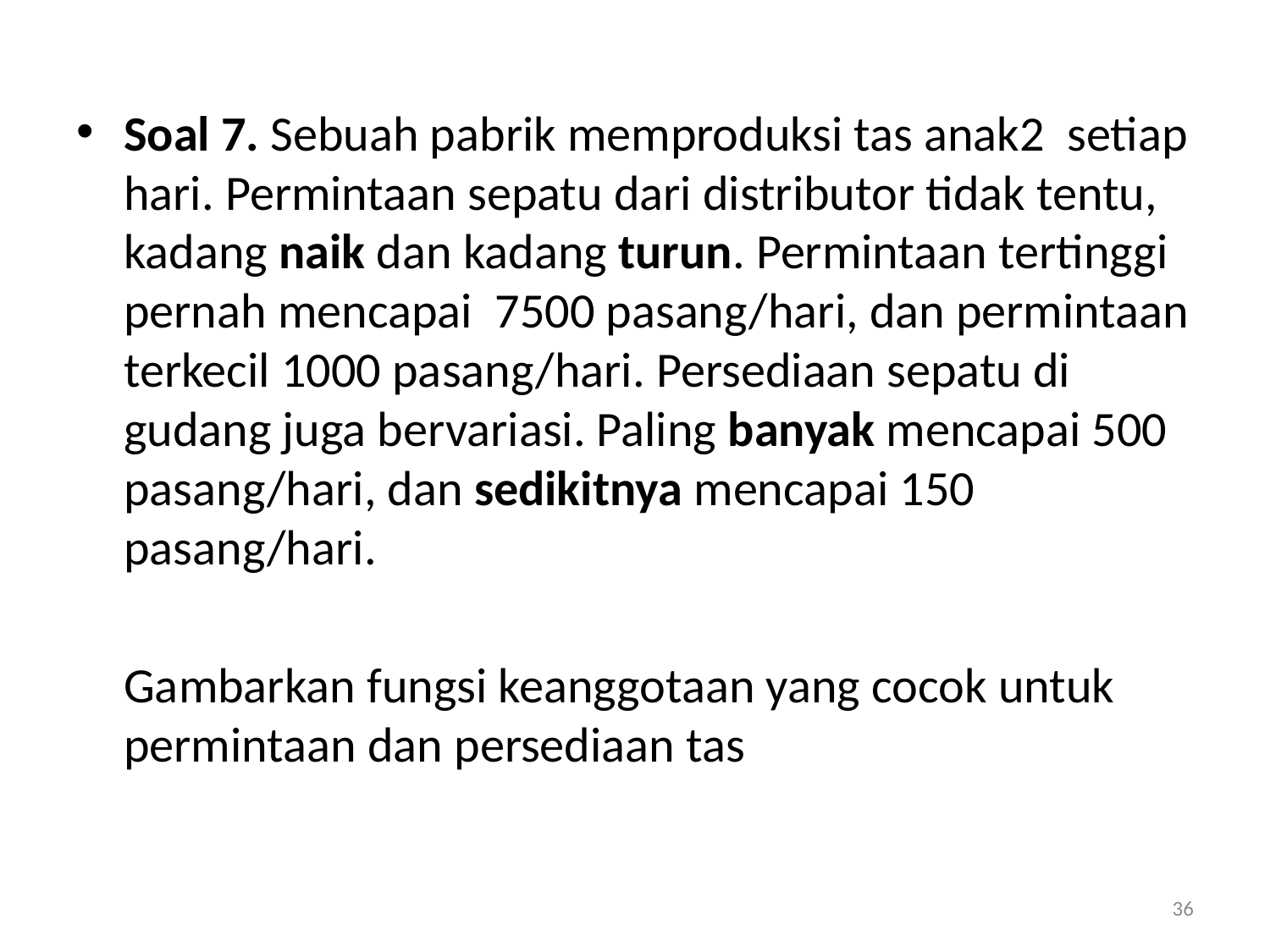

Soal 7. Sebuah pabrik memproduksi tas anak2  setiap hari. Permintaan sepatu dari distributor tidak tentu, kadang naik dan kadang turun. Permintaan tertinggi pernah mencapai  7500 pasang/hari, dan permintaan terkecil 1000 pasang/hari. Persediaan sepatu di gudang juga bervariasi. Paling banyak mencapai 500 pasang/hari, dan sedikitnya mencapai 150 pasang/hari.

	Gambarkan fungsi keanggotaan yang cocok untuk permintaan dan persediaan tas
36